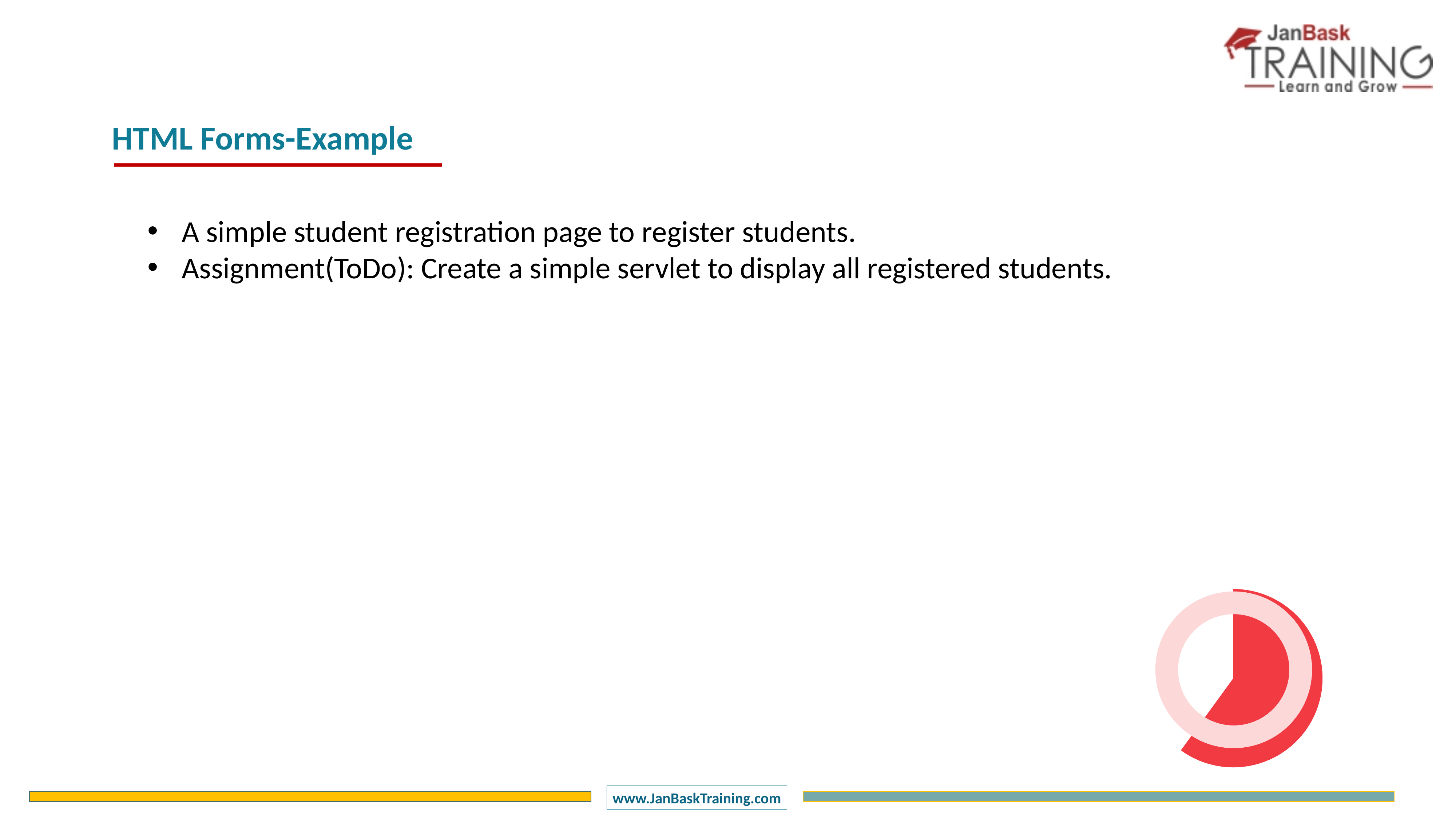

HTML Forms-Example

A simple student registration page to register students.
Assignment(ToDo): Create a simple servlet to display all registered students.

### Chart

| Category | Sales |
|---|---|
| 1 Q | 60.0 |
| 2 Q | 40.0 |